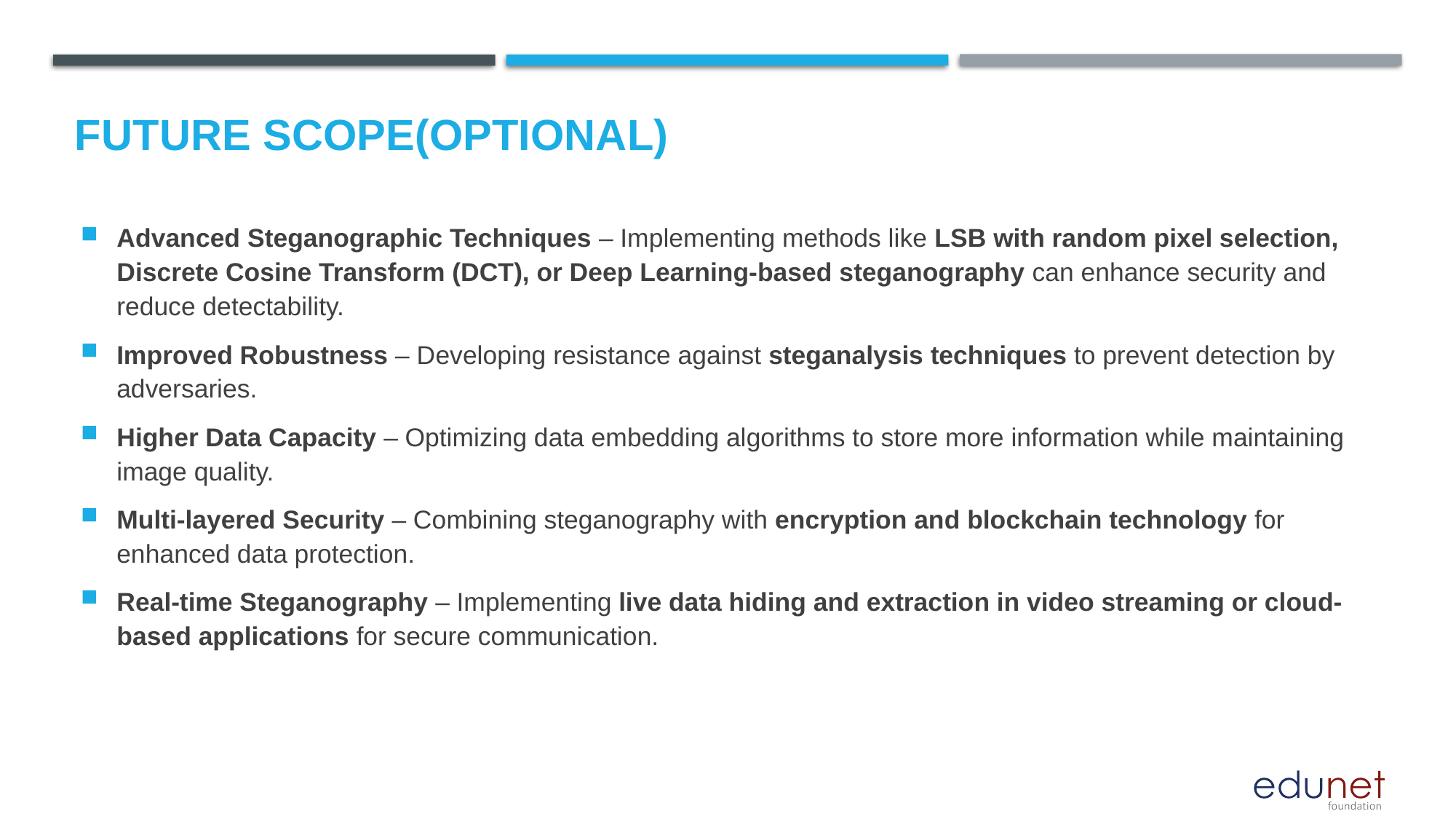

Future scope(optional)
Advanced Steganographic Techniques – Implementing methods like LSB with random pixel selection, Discrete Cosine Transform (DCT), or Deep Learning-based steganography can enhance security and reduce detectability.
Improved Robustness – Developing resistance against steganalysis techniques to prevent detection by adversaries.
Higher Data Capacity – Optimizing data embedding algorithms to store more information while maintaining image quality.
Multi-layered Security – Combining steganography with encryption and blockchain technology for enhanced data protection.
Real-time Steganography – Implementing live data hiding and extraction in video streaming or cloud-based applications for secure communication.